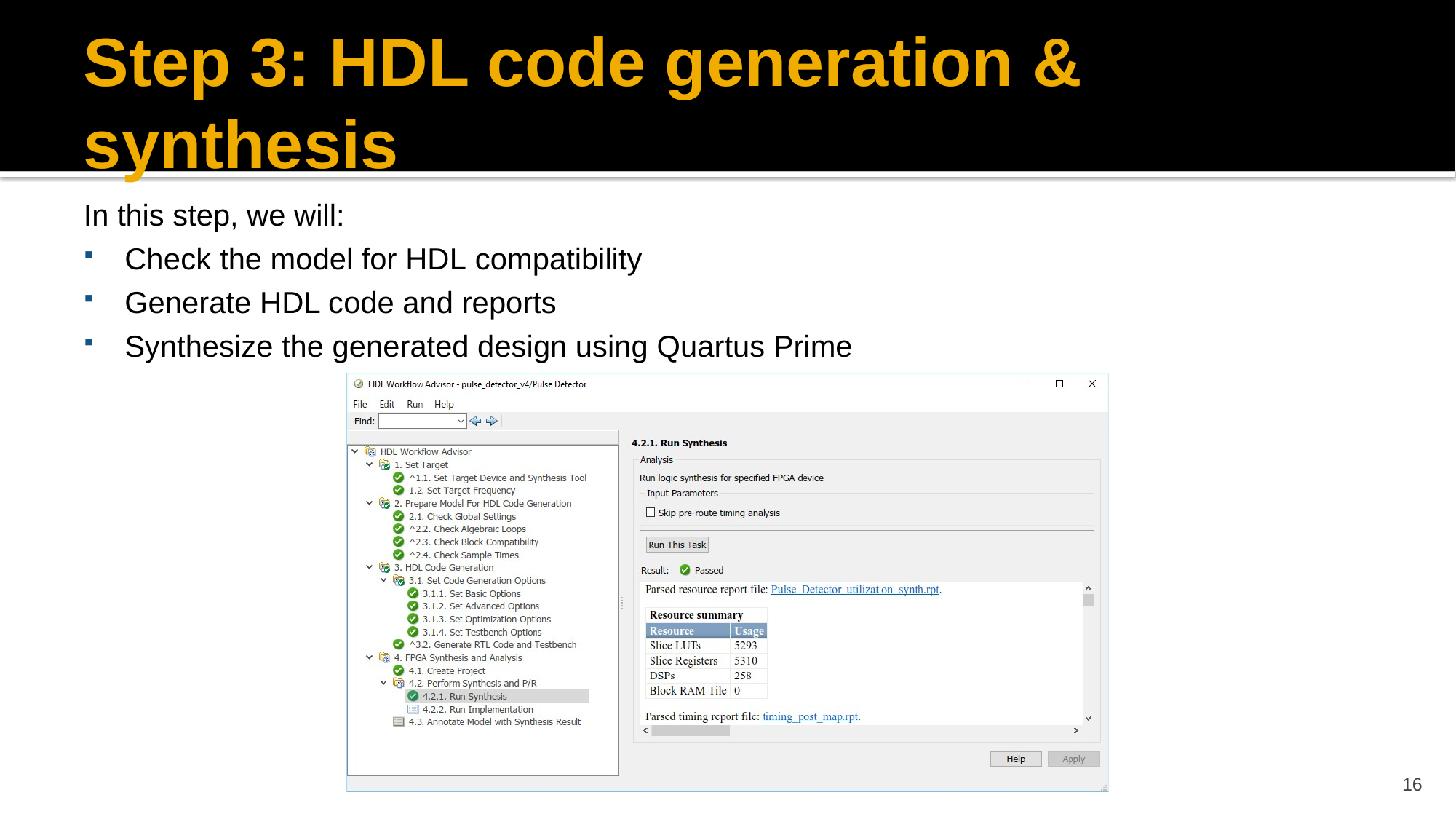

# Step 3: HDL code generation & synthesis
In this step, we will:
Check the model for HDL compatibility
Generate HDL code and reports
Synthesize the generated design using Quartus Prime

16